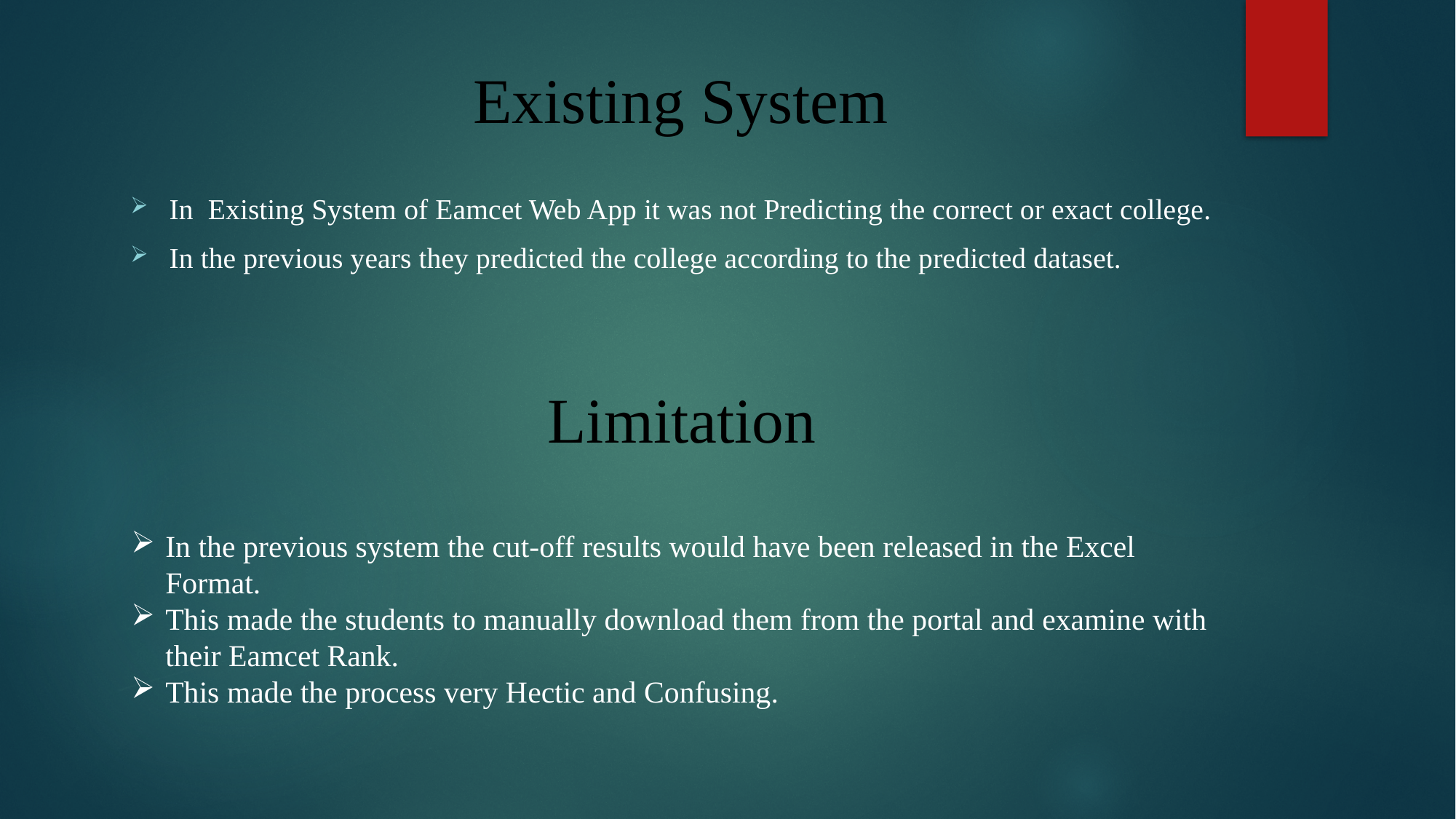

# Existing System
In  Existing System of Eamcet Web App it was not Predicting the correct or exact college.
In the previous years they predicted the college according to the predicted dataset.

Limitation
In the previous system the cut-off results would have been released in the Excel Format.
This made the students to manually download them from the portal and examine with their Eamcet Rank.
This made the process very Hectic and Confusing.